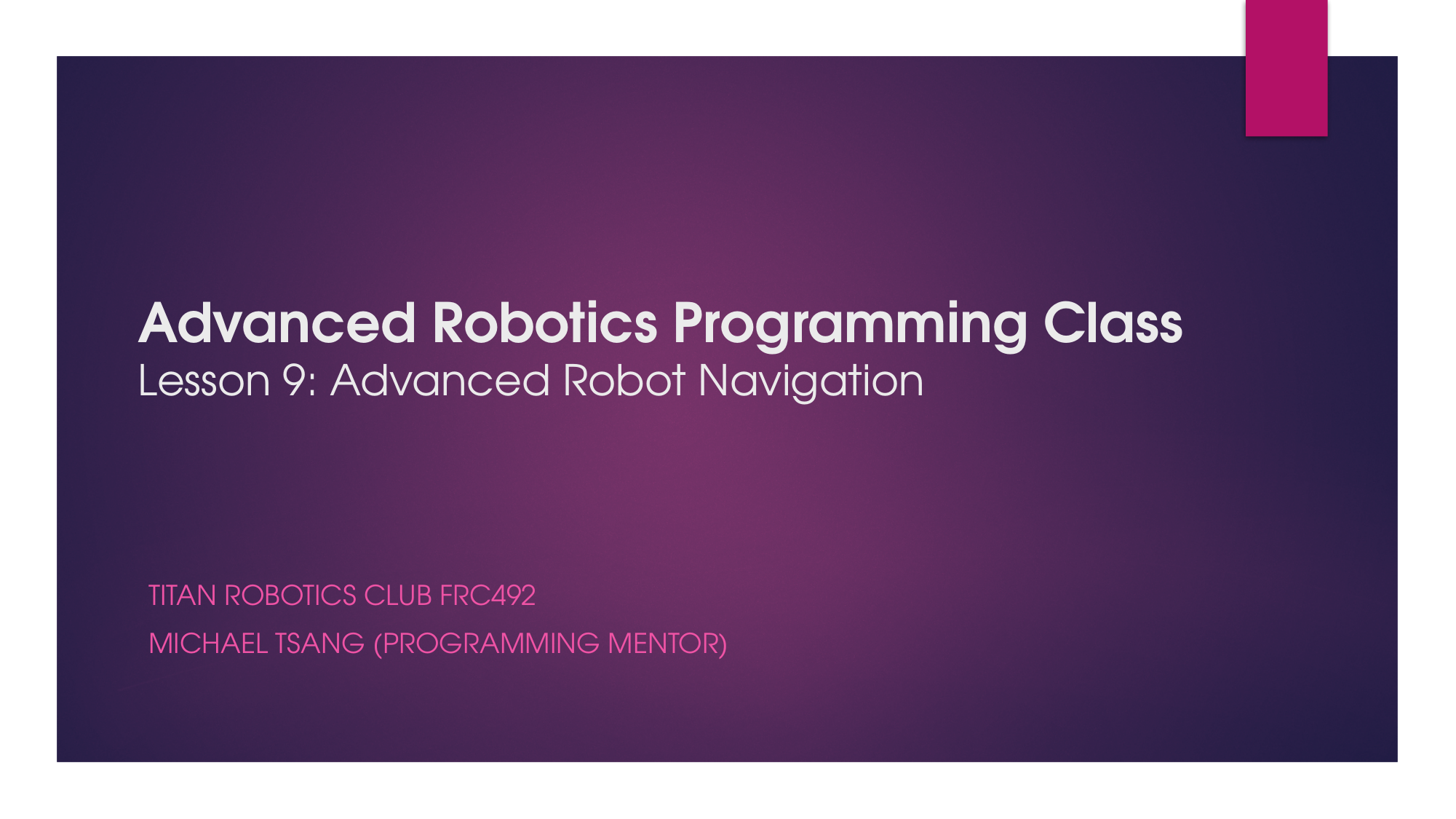

# Advanced Robotics Programming Class Lesson 9: Advanced Robot Navigation
Titan Robotics Club FRC492
Michael Tsang (Programming Mentor)